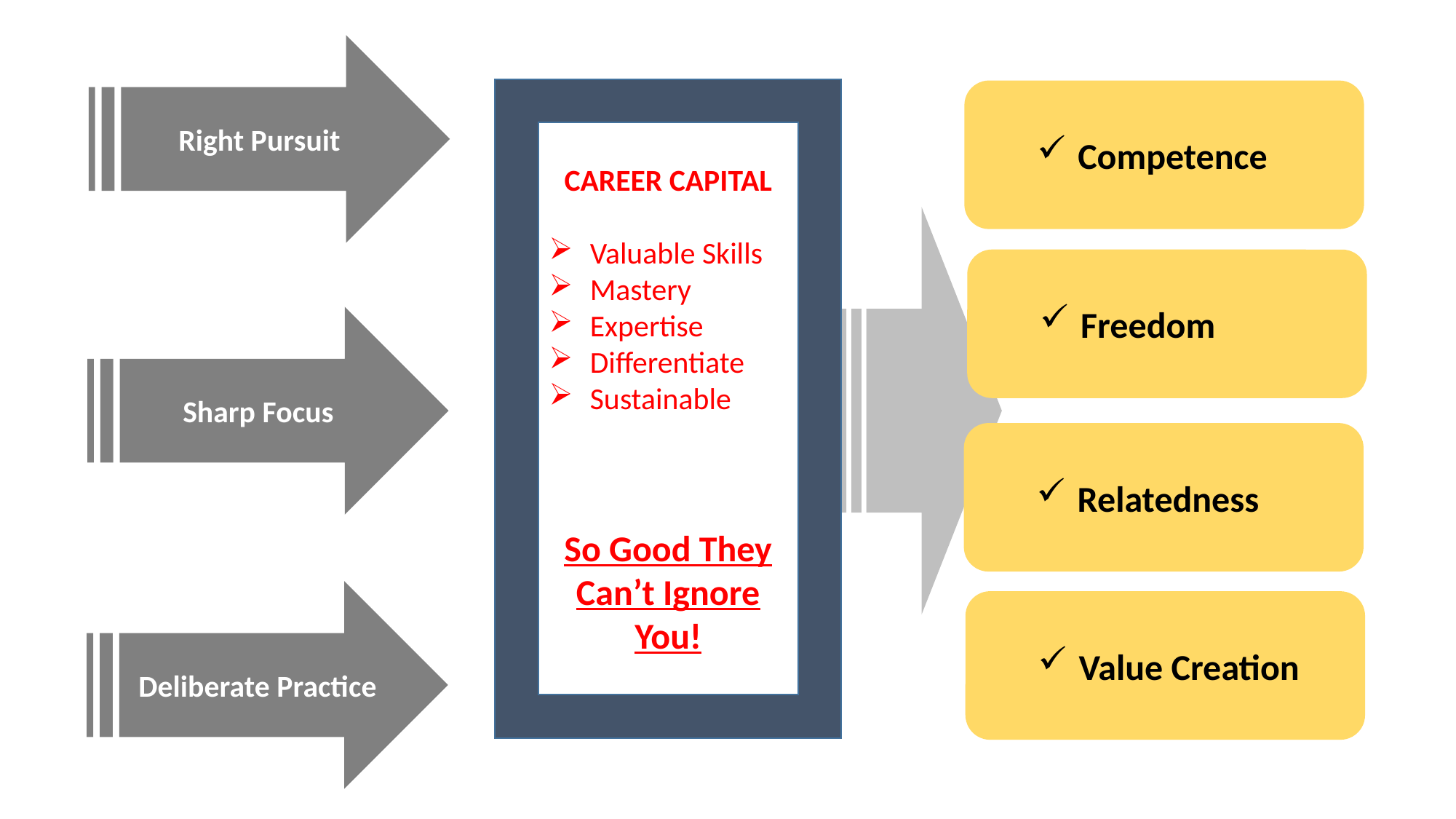

Right Pursuit
CAREER CAPITAL

Valuable Skills
Mastery
Expertise
Differentiate
Sustainable

So Good They Can’t Ignore You!
Competence

Freedom
Sharp Focus
Relatedness
Deliberate Practice
Value Creation